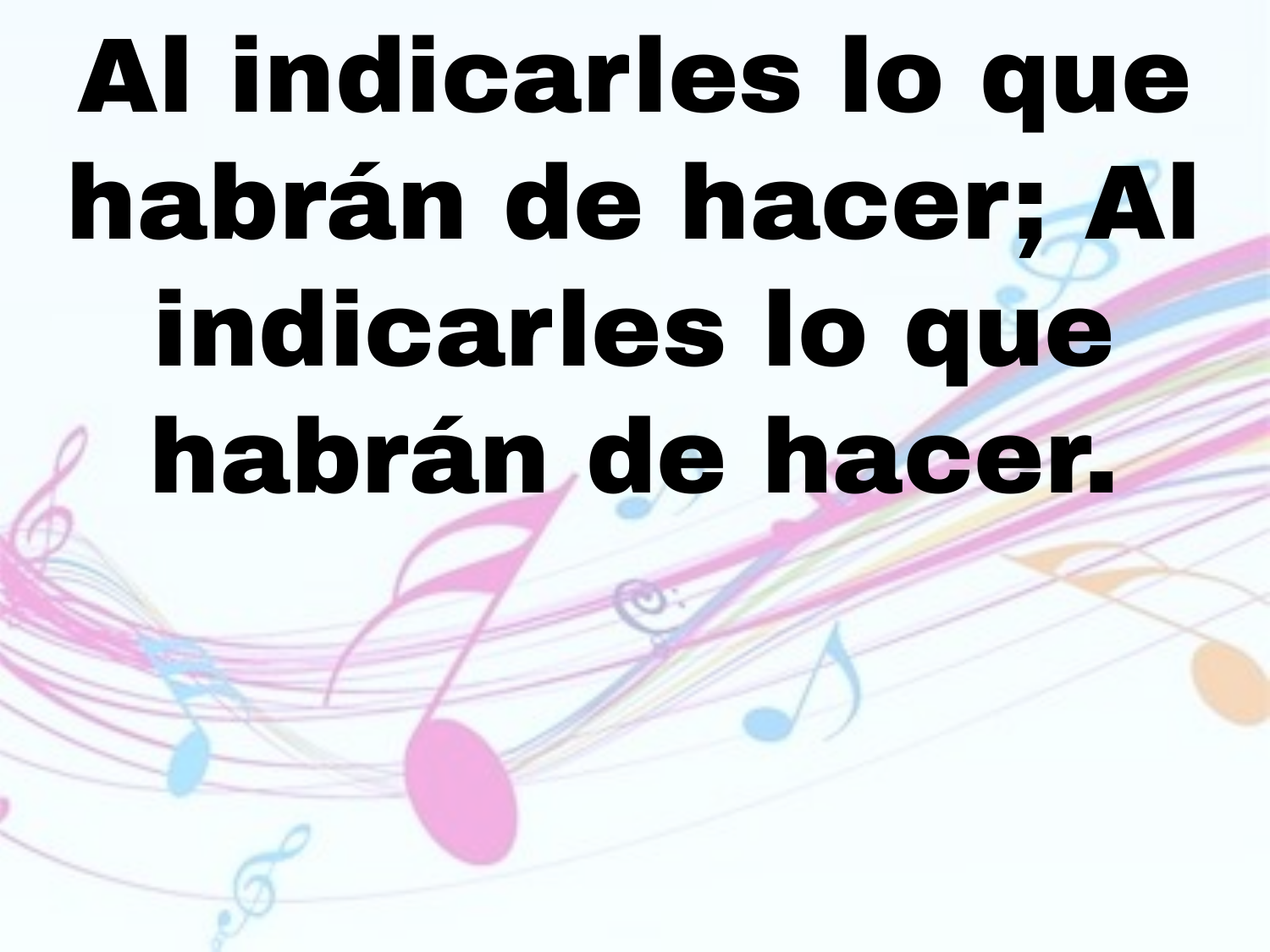

Al indicarles lo que habrán de hacer; Al indicarles lo que habrán de hacer.